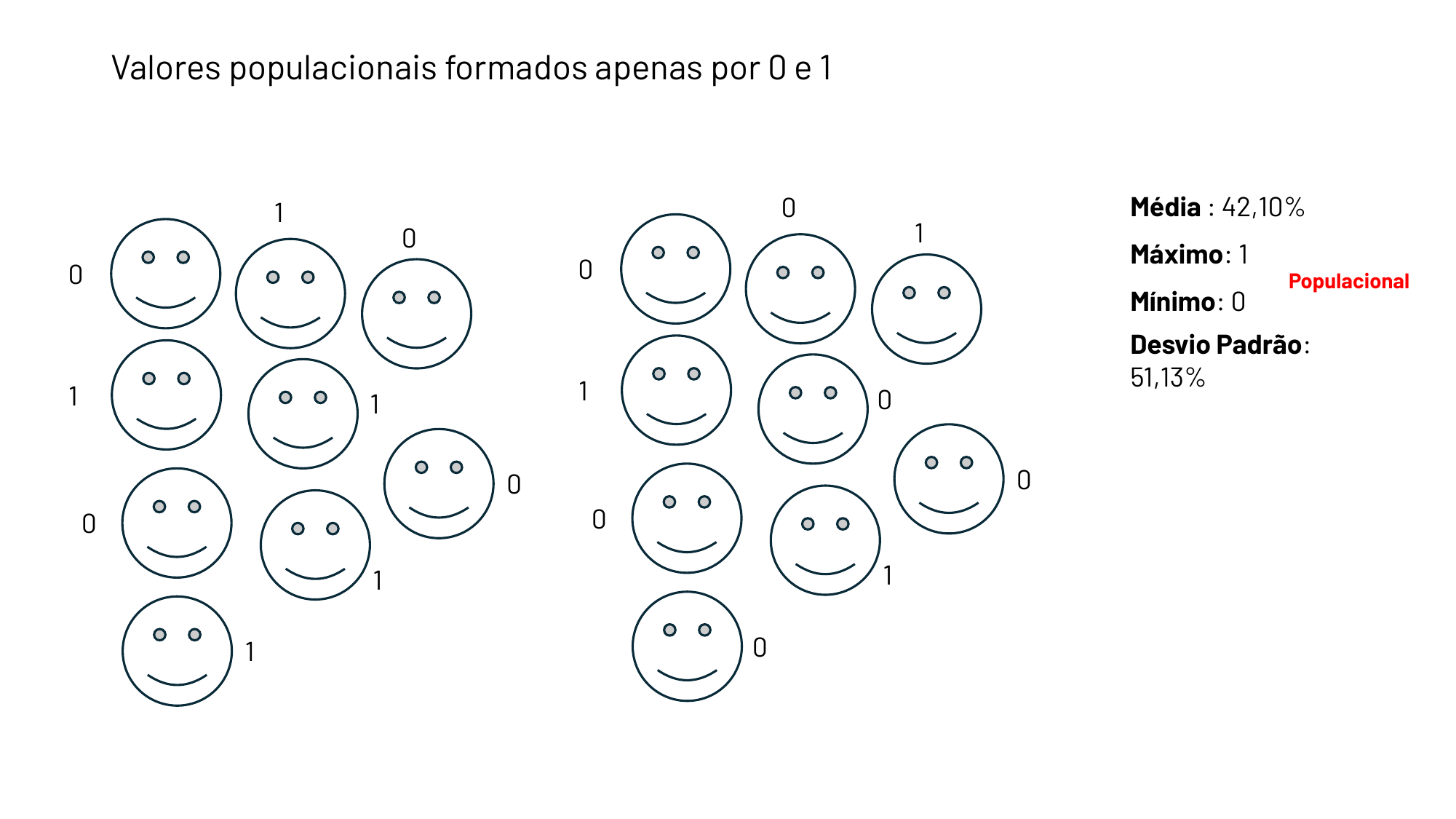

# Valores populacionais formados apenas por 0 e 1
Média : 42,10%
0
1
1

0

Máximo: 1

0
0

Populacional
Mínimo: 0
Desvio Padrão: 51,13%

1
1
0
1

0
0

0
0
1
1

0
1